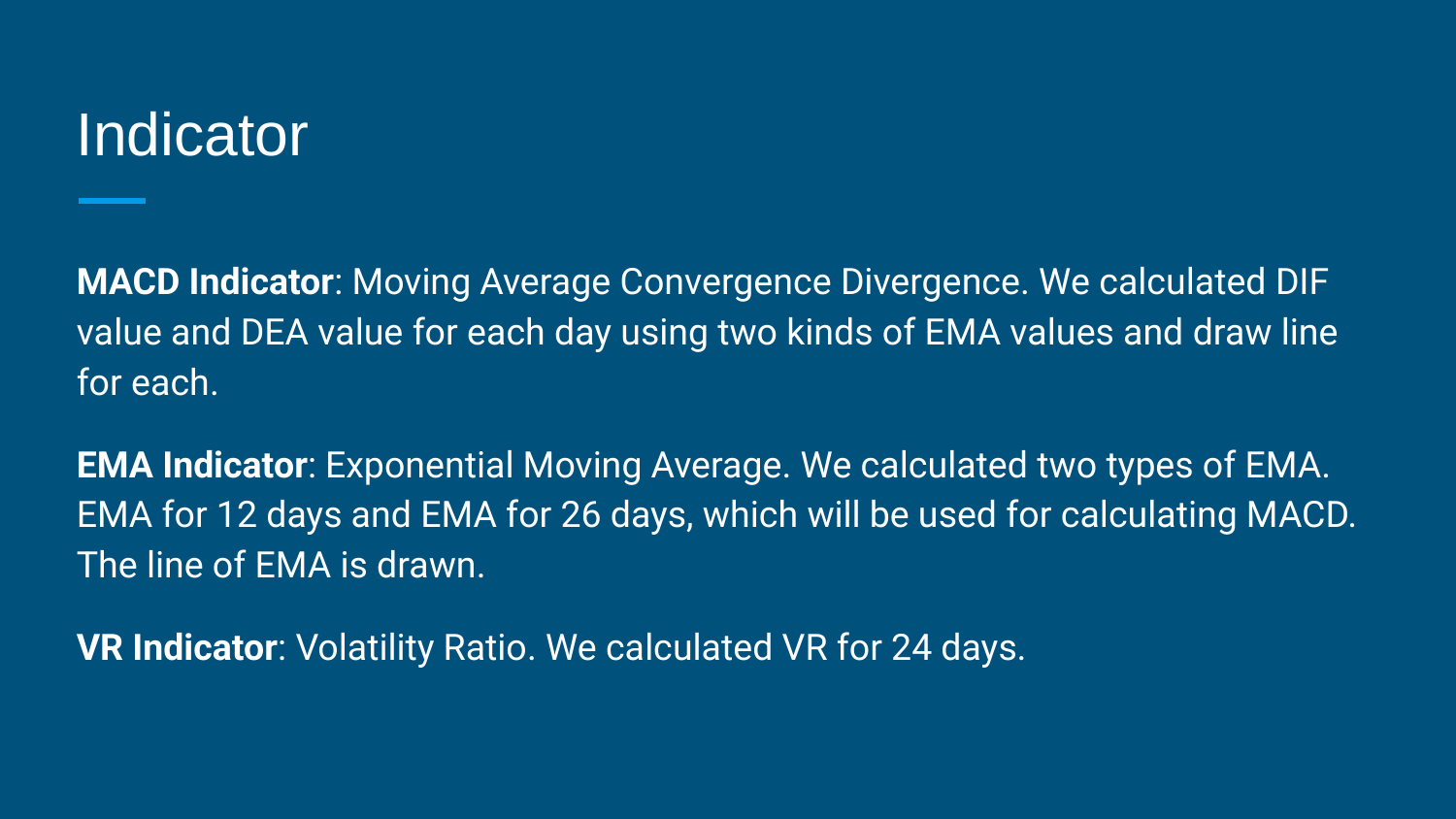

# Indicator
MACD Indicator: Moving Average Convergence Divergence. We calculated DIF value and DEA value for each day using two kinds of EMA values and draw line for each.
EMA Indicator: Exponential Moving Average. We calculated two types of EMA. EMA for 12 days and EMA for 26 days, which will be used for calculating MACD. The line of EMA is drawn.
VR Indicator: Volatility Ratio. We calculated VR for 24 days.